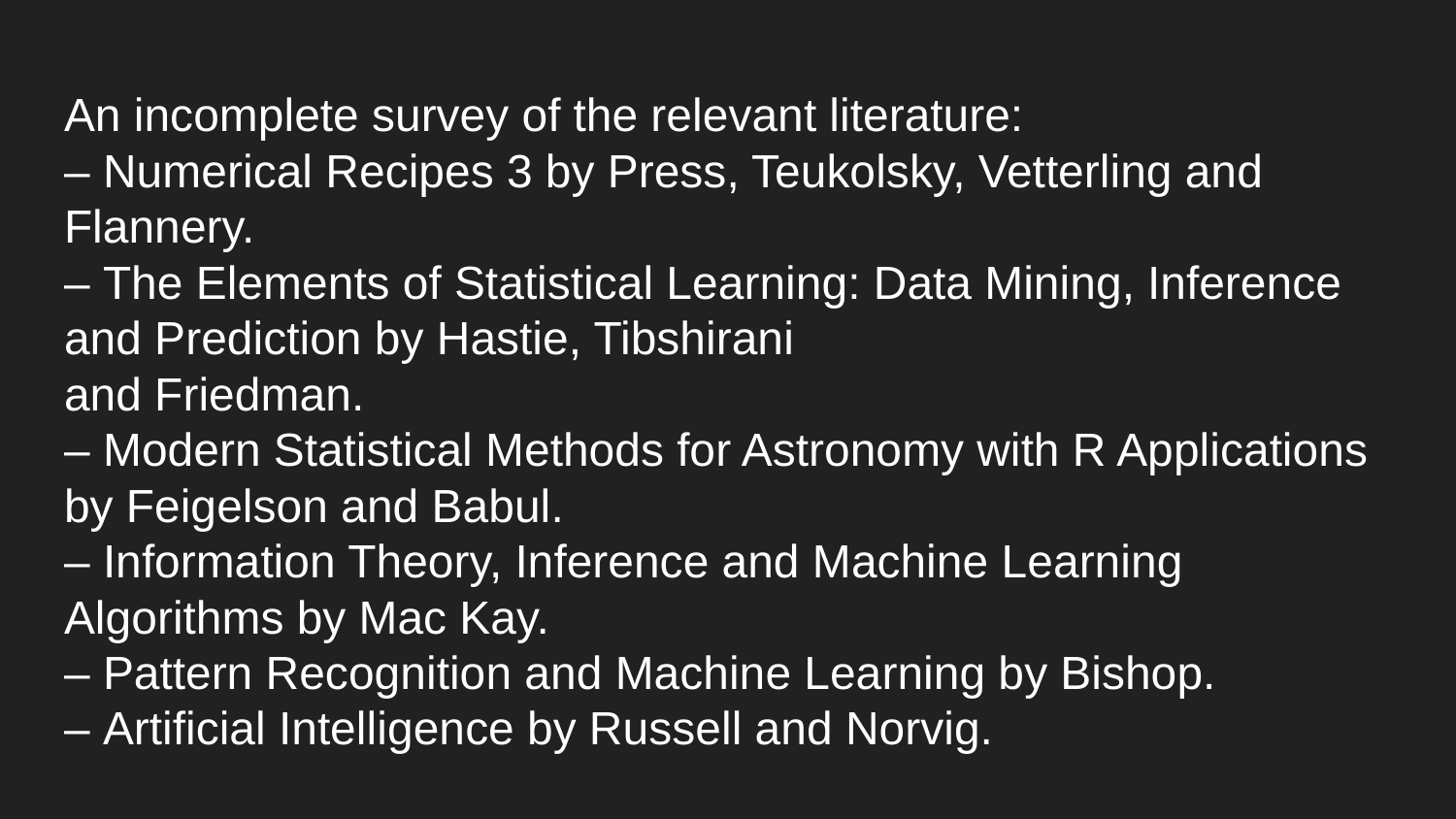

# An incomplete survey of the relevant literature:
– Numerical Recipes 3 by Press, Teukolsky, Vetterling and Flannery.
– The Elements of Statistical Learning: Data Mining, Inference and Prediction by Hastie, Tibshirani
and Friedman.
– Modern Statistical Methods for Astronomy with R Applications by Feigelson and Babul.
– Information Theory, Inference and Machine Learning Algorithms by Mac Kay.
– Pattern Recognition and Machine Learning by Bishop.
– Artificial Intelligence by Russell and Norvig.